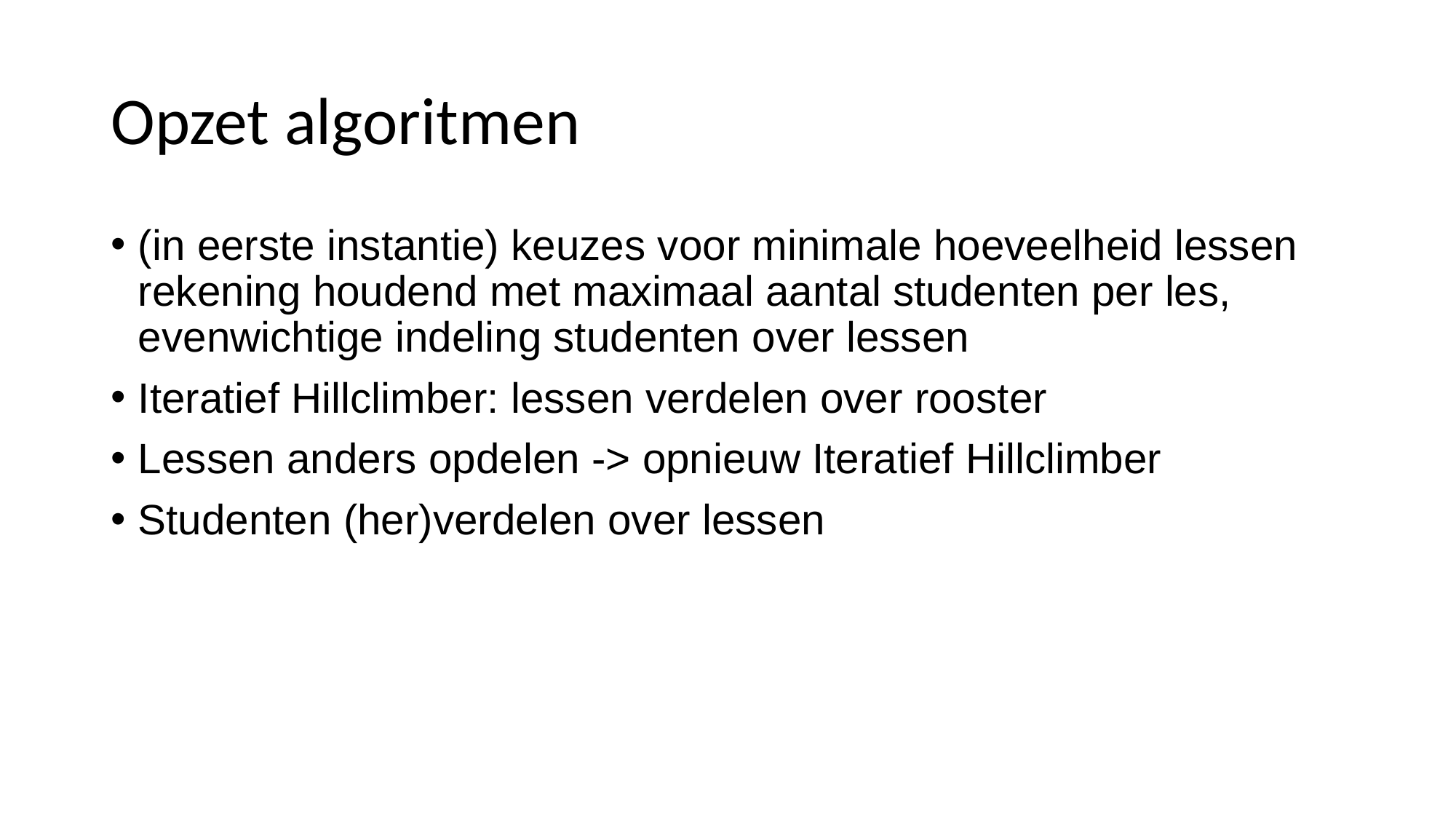

# Opzet algoritmen
(in eerste instantie) keuzes voor minimale hoeveelheid lessen rekening houdend met maximaal aantal studenten per les, evenwichtige indeling studenten over lessen
Iteratief Hillclimber: lessen verdelen over rooster
Lessen anders opdelen -> opnieuw Iteratief Hillclimber
Studenten (her)verdelen over lessen